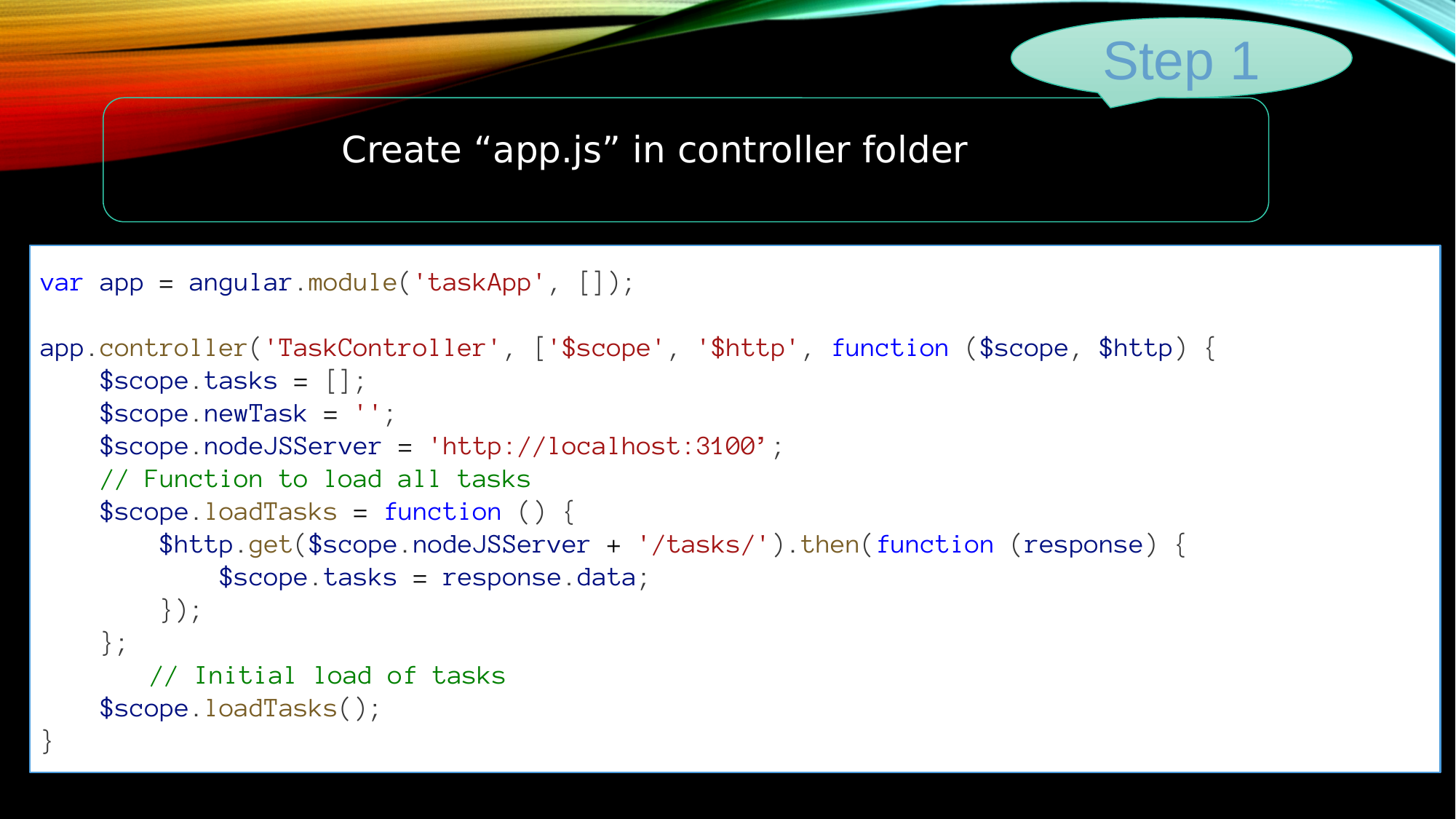

Step 1

Create “app.js” in controller folder
var app = angular.module('taskApp', []);
app.controller('TaskController', ['$scope', '$http', function ($scope, $http) {
    $scope.tasks = [];
    $scope.newTask = '';
    $scope.nodeJSServer = 'http://localhost:3100’;
    // Function to load all tasks
    $scope.loadTasks = function () {
        $http.get($scope.nodeJSServer + '/tasks/').then(function (response) {
            $scope.tasks = response.data;
        });
    };
	// Initial load of tasks
    $scope.loadTasks();
}